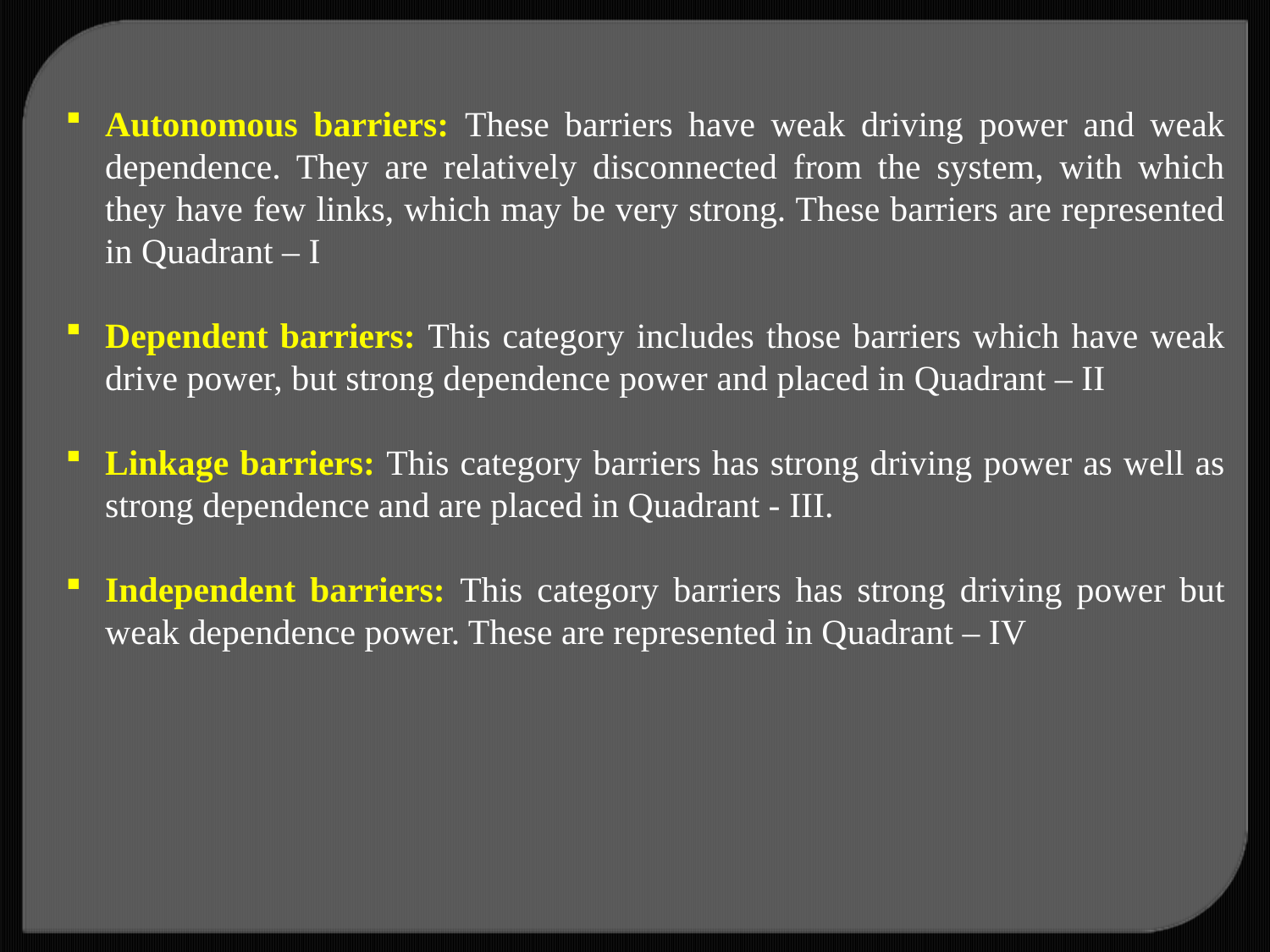

Autonomous barriers: These barriers have weak driving power and weak dependence. They are relatively disconnected from the system, with which they have few links, which may be very strong. These barriers are represented in Quadrant – I

Dependent barriers: This category includes those barriers which have weak drive power, but strong dependence power and placed in Quadrant – II

Linkage barriers: This category barriers has strong driving power as well as strong dependence and are placed in Quadrant - III.

Independent barriers: This category barriers has strong driving power but weak dependence power. These are represented in Quadrant – IV